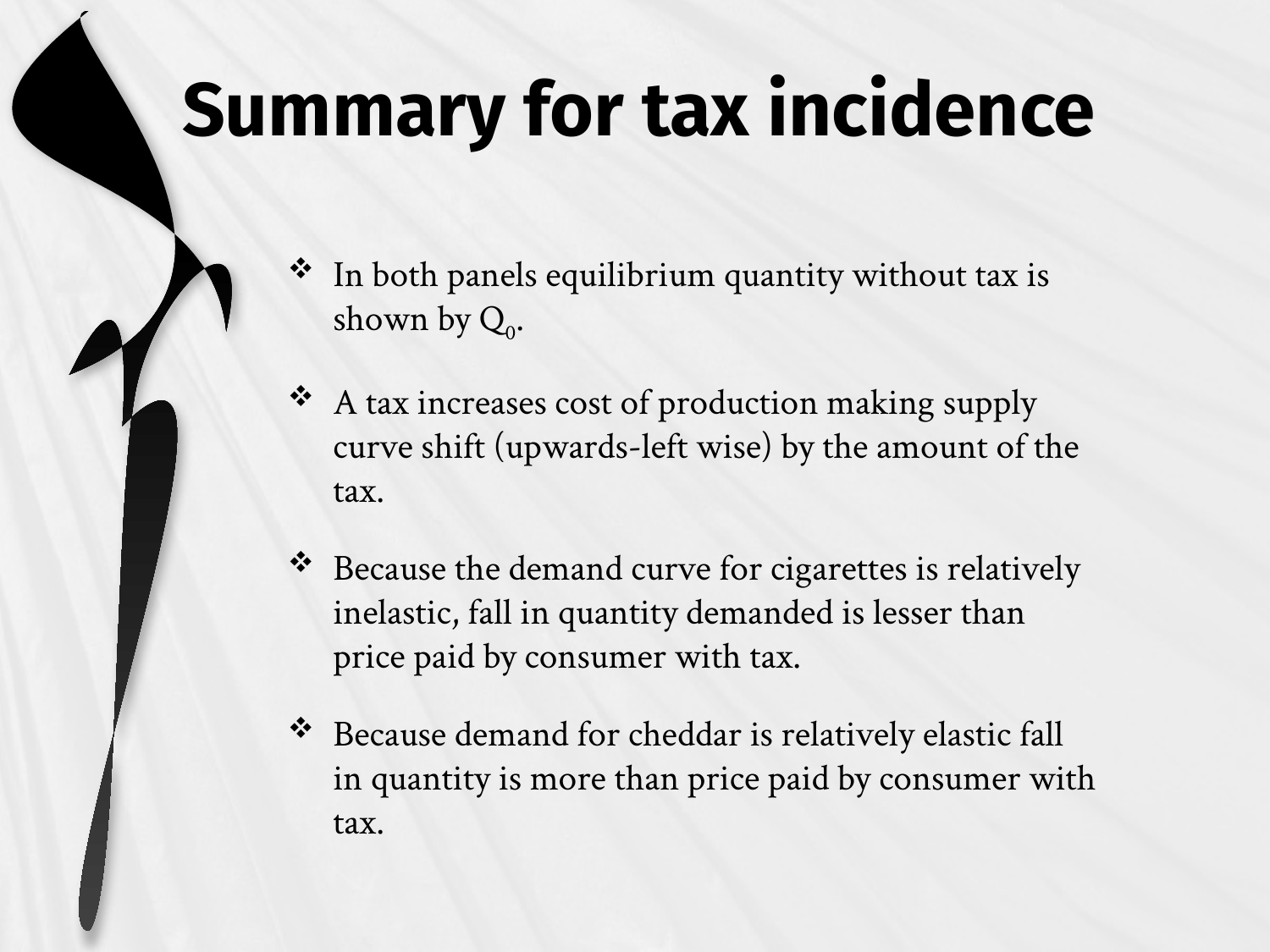

# Summary for tax incidence
In both panels equilibrium quantity without tax is shown by Q0.
A tax increases cost of production making supply curve shift (upwards-left wise) by the amount of the tax.
Because the demand curve for cigarettes is relatively inelastic, fall in quantity demanded is lesser than price paid by consumer with tax.
Because demand for cheddar is relatively elastic fall in quantity is more than price paid by consumer with tax.